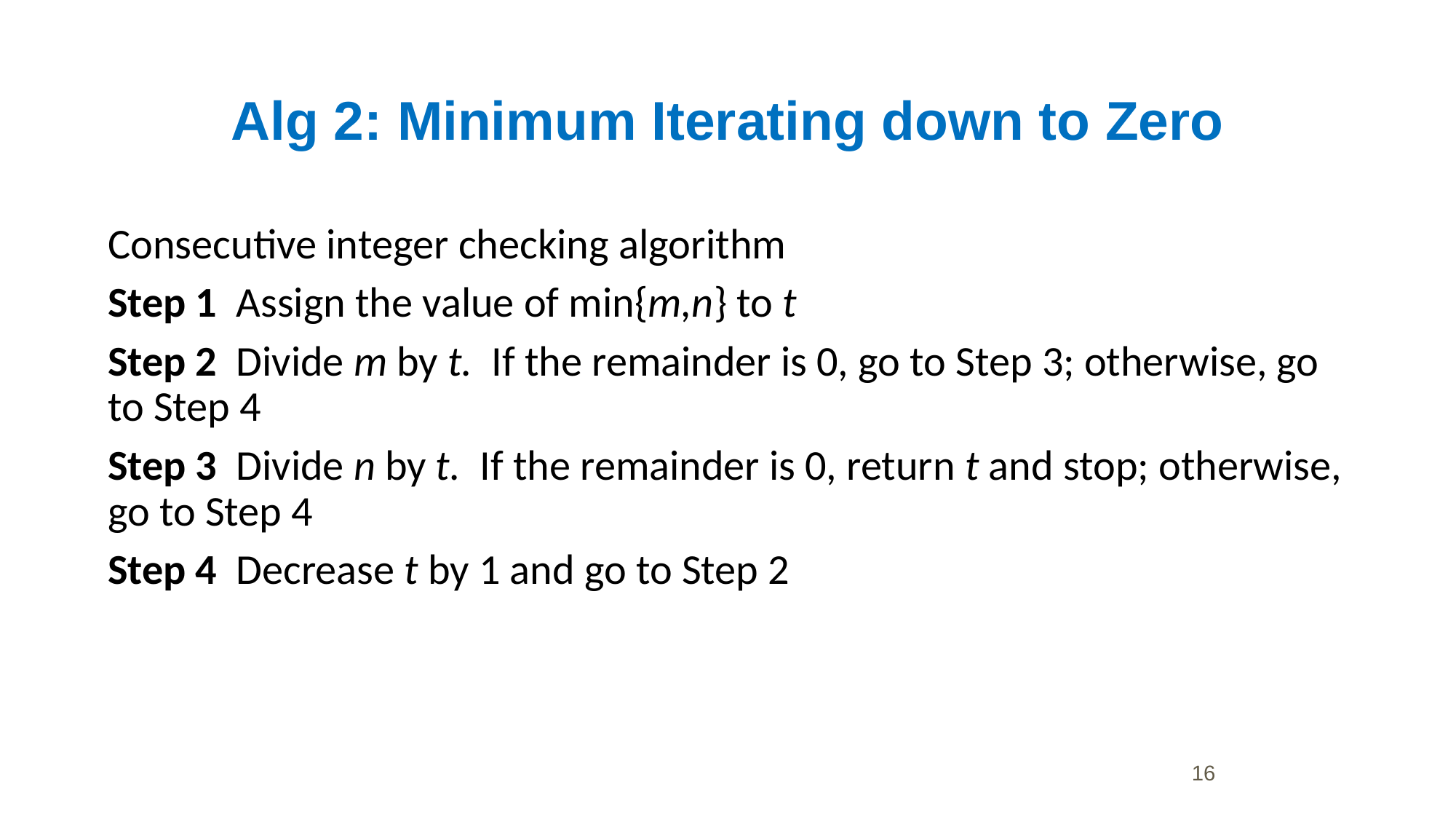

# Alg 2: Minimum Iterating down to Zero
Consecutive integer checking algorithm
Step 1  Assign the value of min{m,n} to t
Step 2  Divide m by t.  If the remainder is 0, go to Step 3; otherwise, go to Step 4
Step 3  Divide n by t.  If the remainder is 0, return t and stop; otherwise, go to Step 4
Step 4  Decrease t by 1 and go to Step 2

16